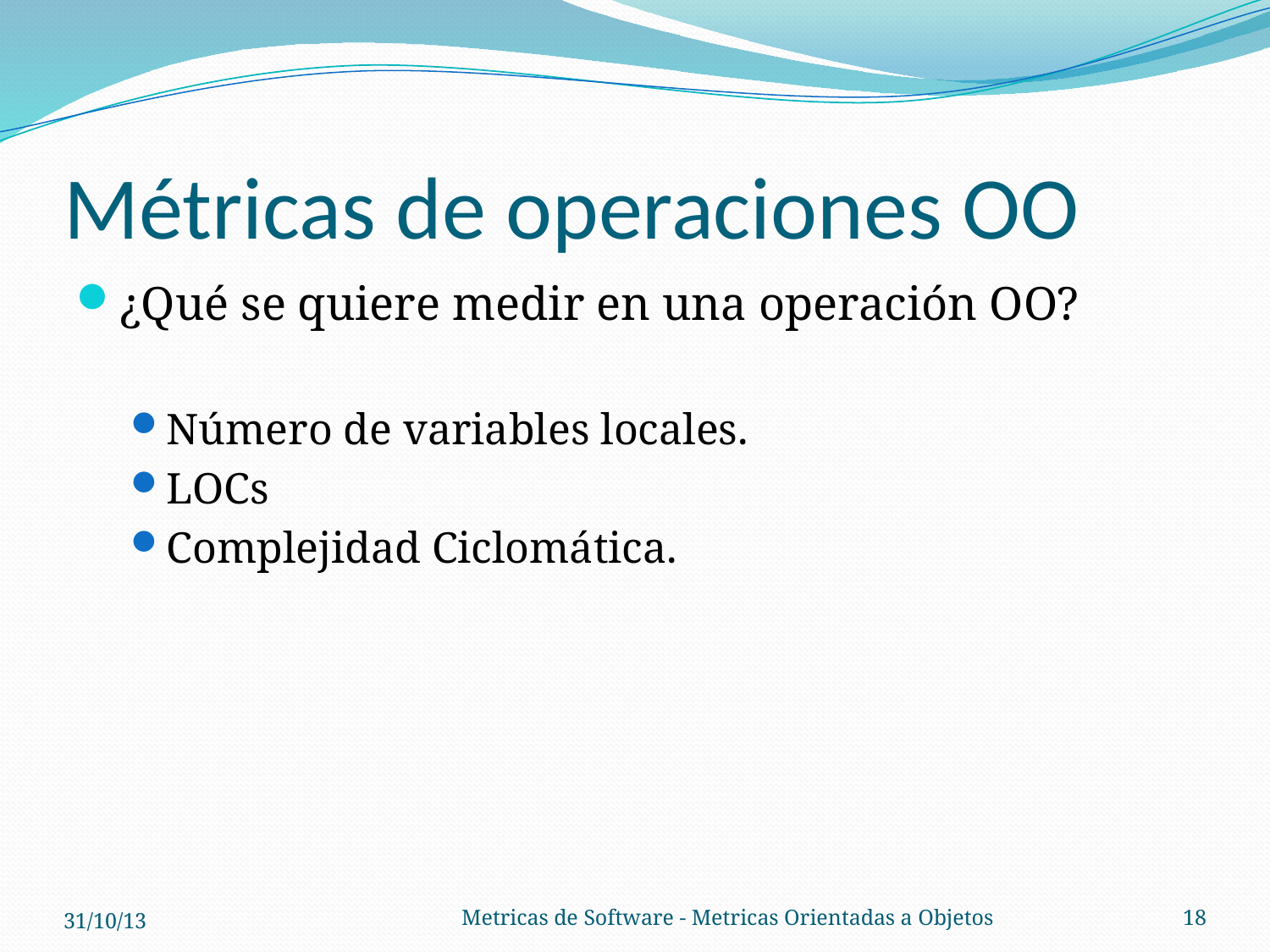

# Métricas de operaciones OO
¿Qué se quiere medir en una operación OO?

Número de variables locales.
LOCs
Complejidad Ciclomática.

31/10/13
Metricas de Software - Metricas Orientadas a Objetos
18